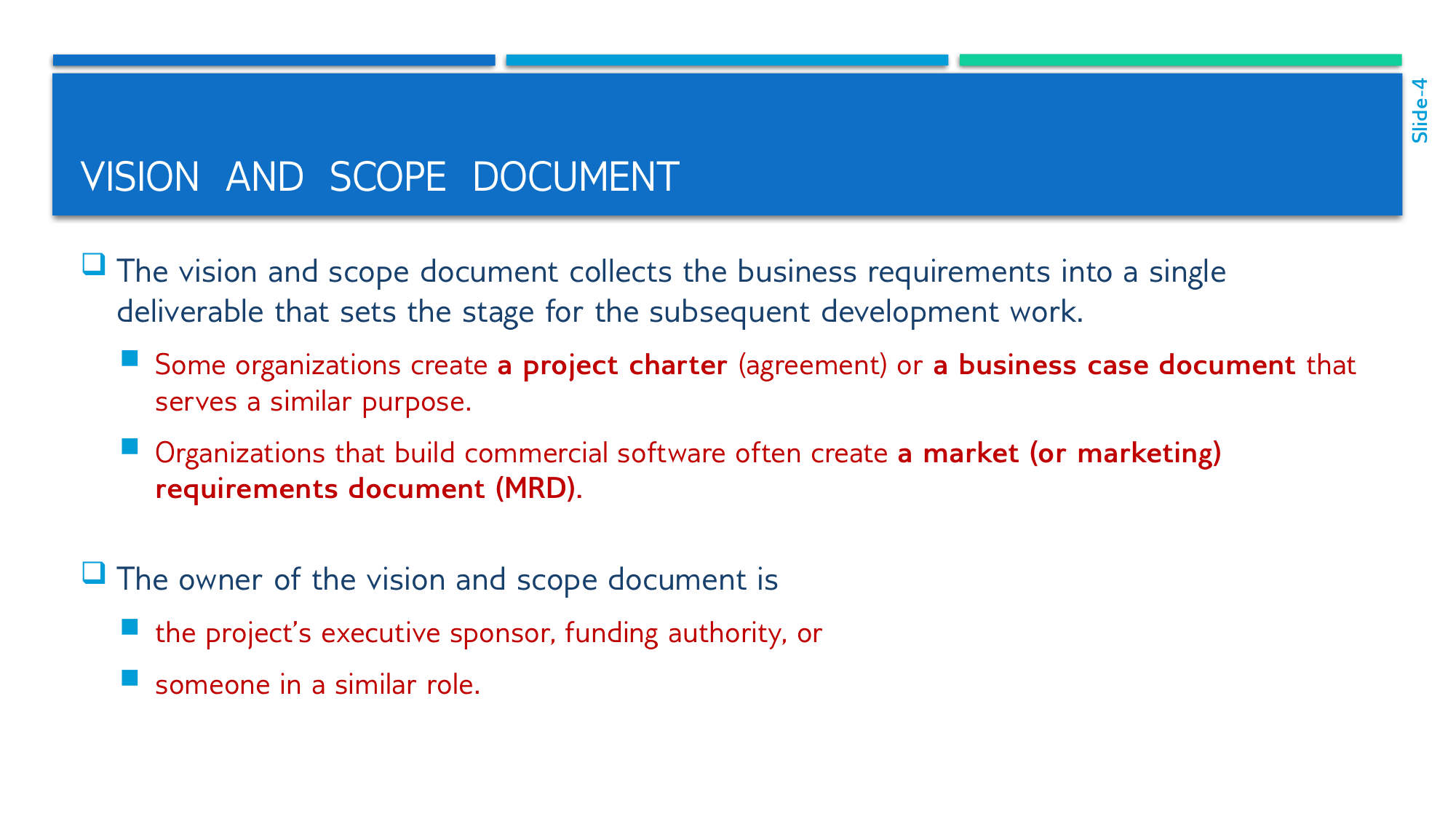

Slide-4
# Vision  and  scope  document
The vision and scope document collects the business requirements into a single deliverable that sets the stage for the subsequent development work.
Some organizations create a project charter (agreement) or a business case document that serves a similar purpose.
Organizations that build commercial software often create a market (or marketing) requirements document (MRD).
The owner of the vision and scope document is
the project’s executive sponsor, funding authority, or
someone in a similar role.